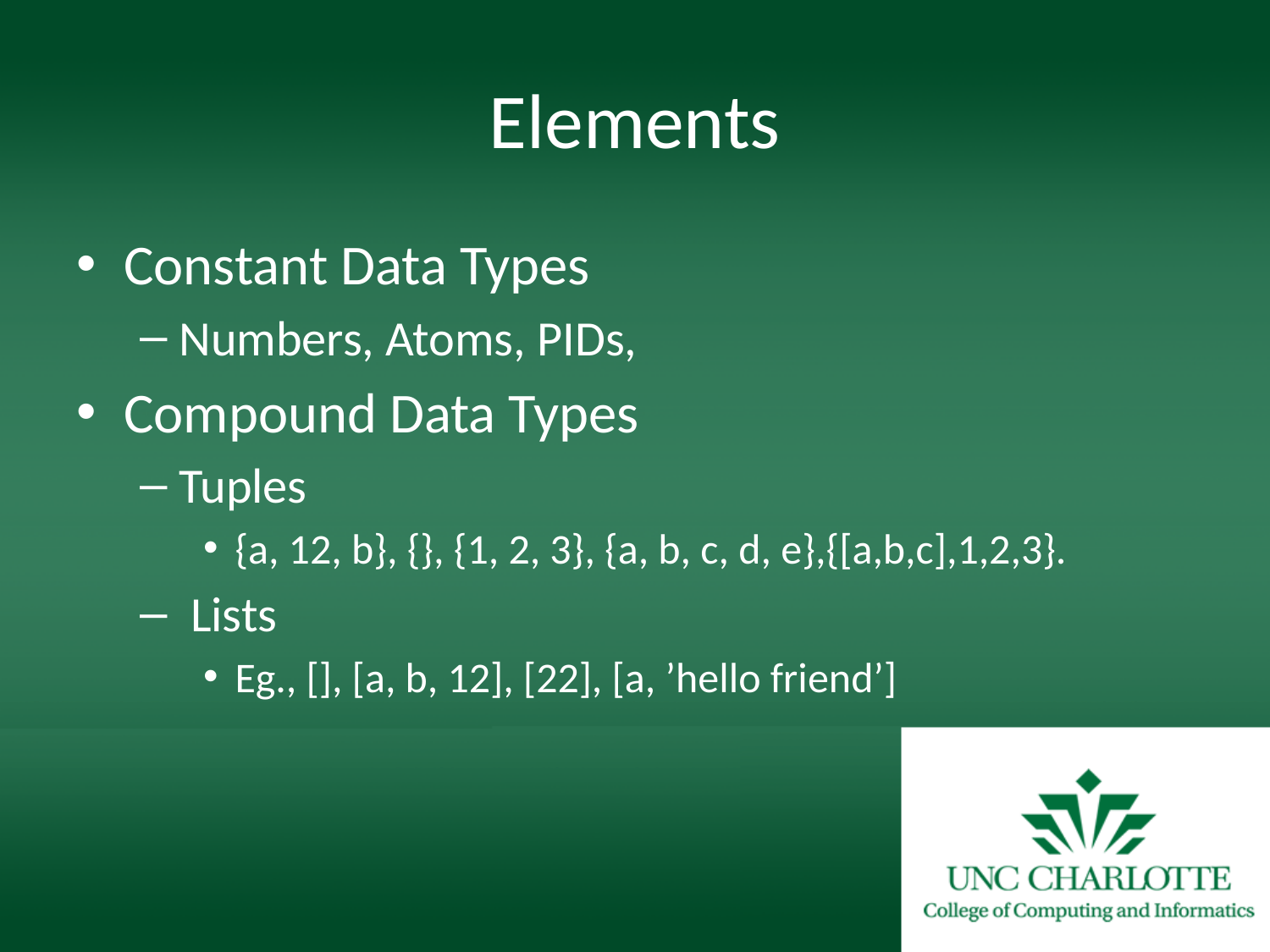

# Elements
Constant Data Types
Numbers, Atoms, PIDs,
Compound Data Types
Tuples
{a, 12, b}, {}, {1, 2, 3}, {a, b, c, d, e},{[a,b,c],1,2,3}.
 Lists
Eg., [], [a, b, 12], [22], [a, ’hello friend’]